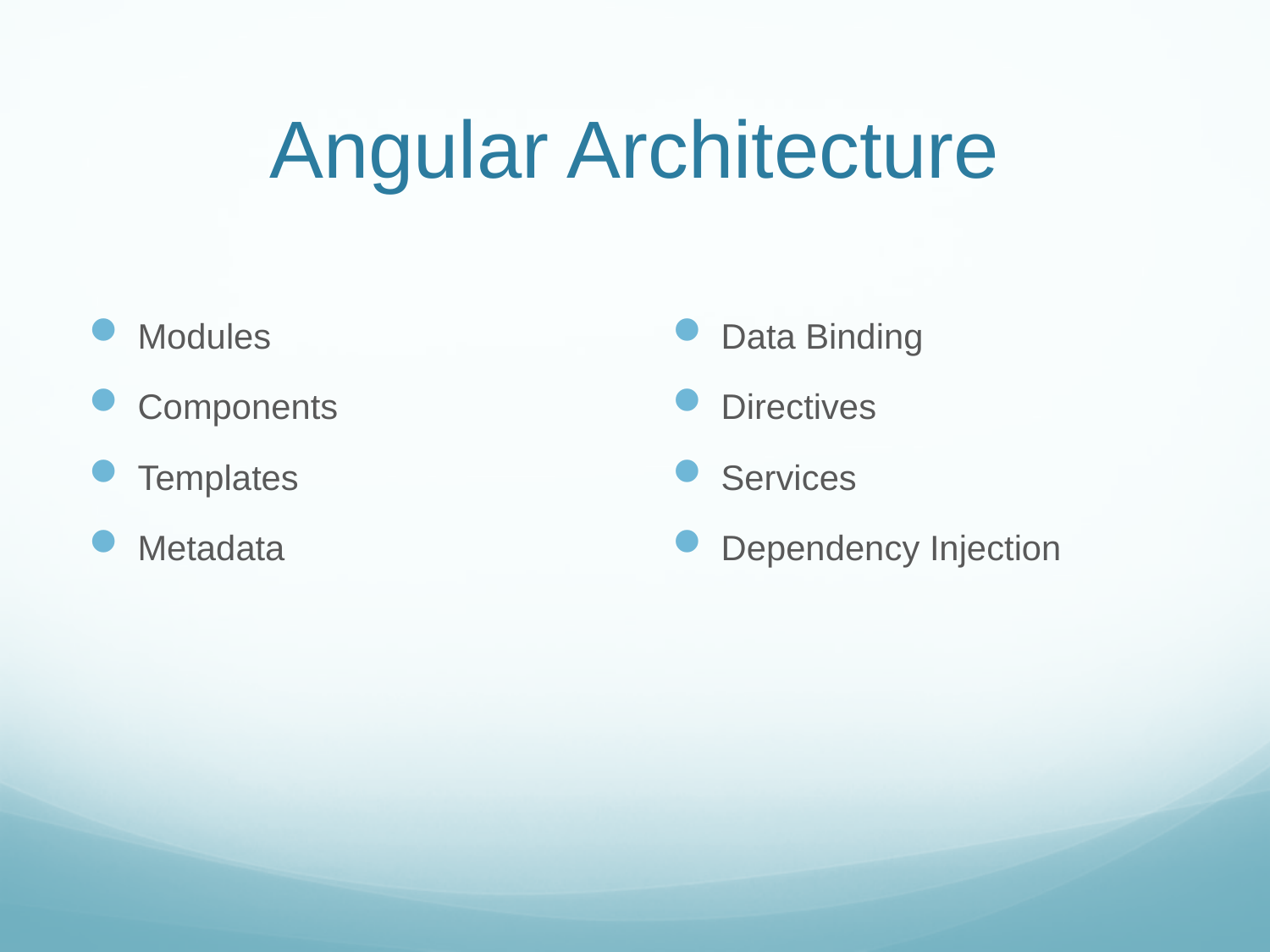

# Angular Architecture
Modules
Components
Templates
Metadata
Data Binding
Directives
Services
Dependency Injection